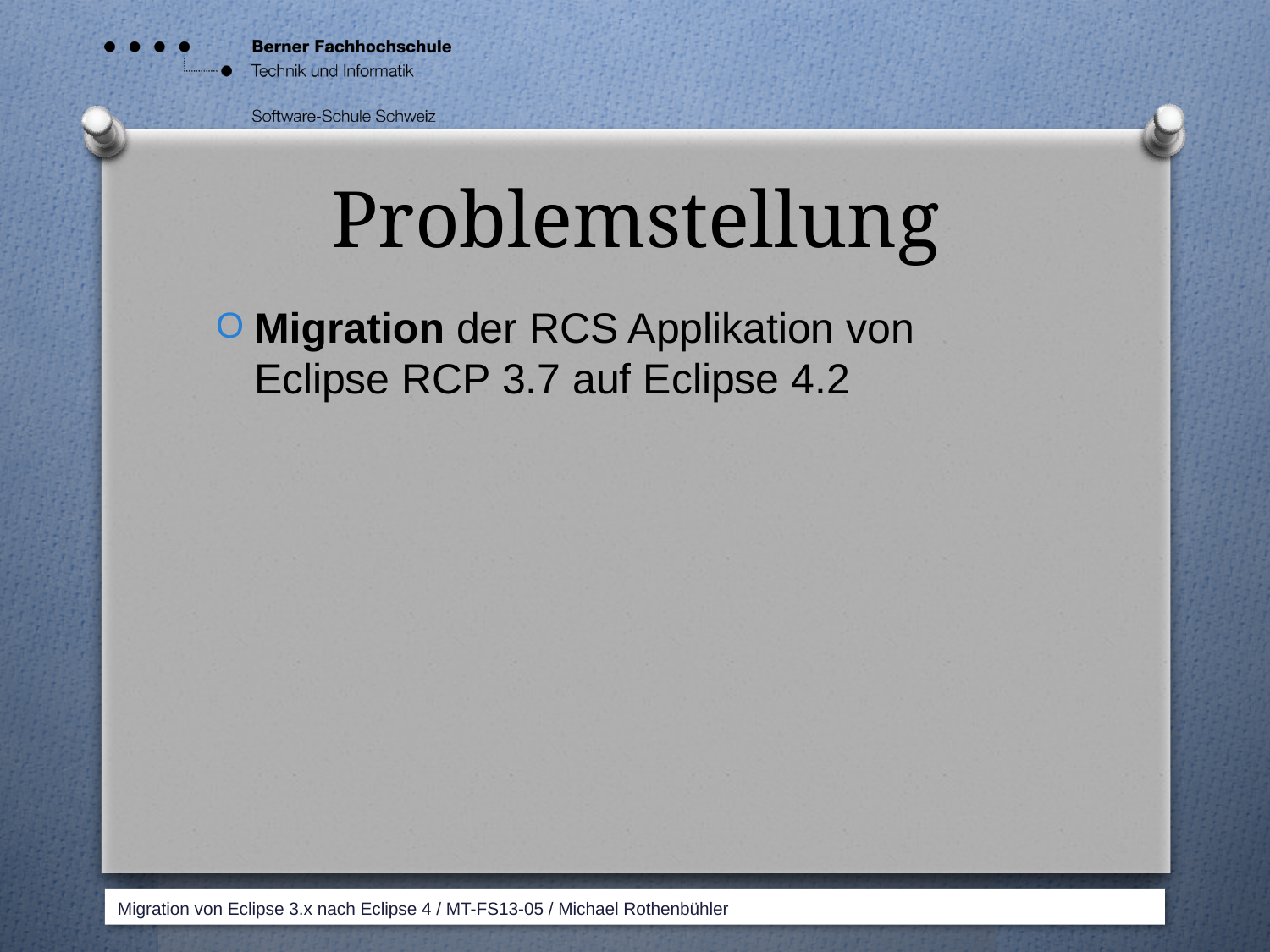

# Problemstellung
Migration der RCS Applikation von Eclipse RCP 3.7 auf Eclipse 4.2